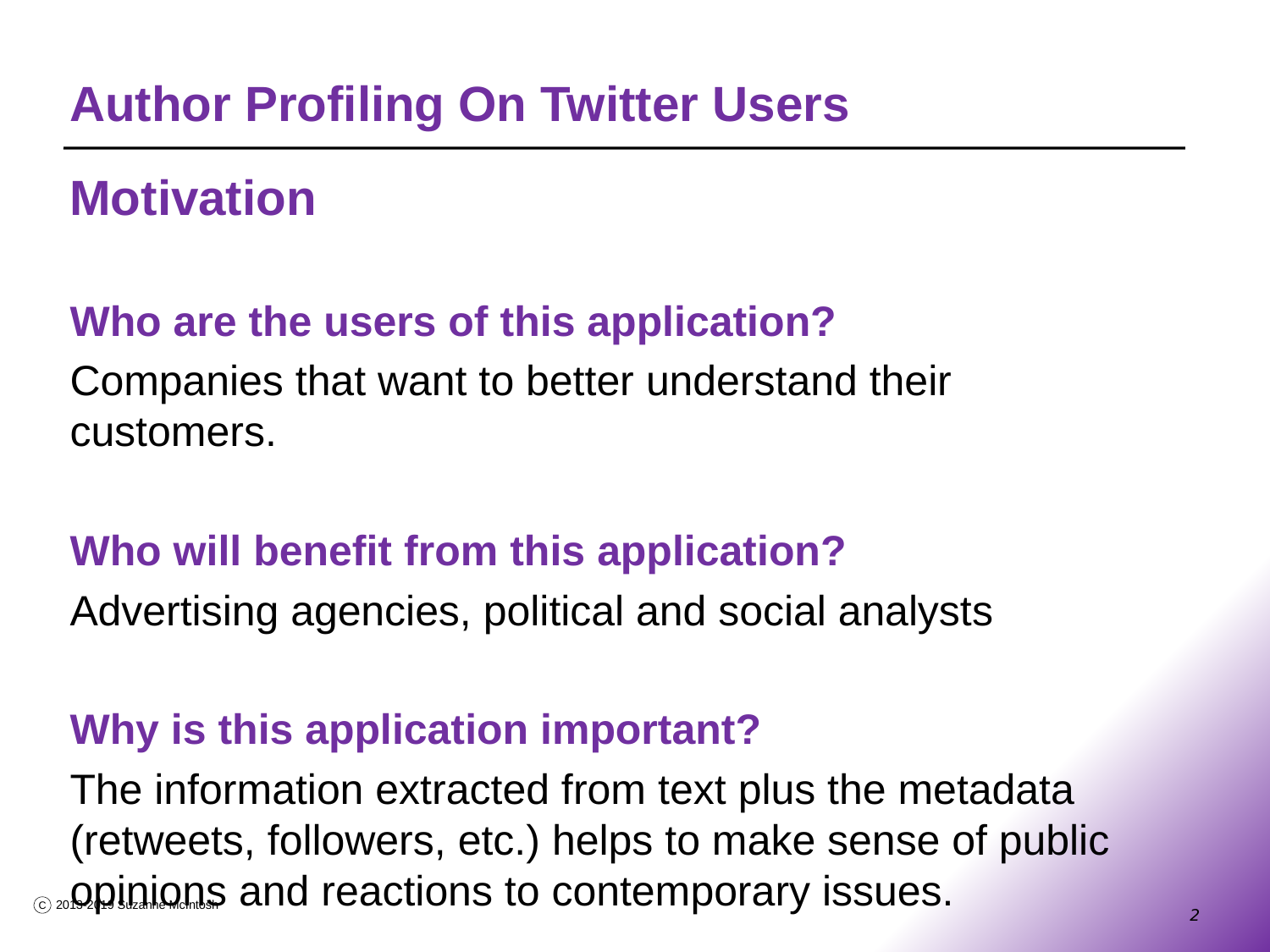

# Author Profiling On Twitter Users

Motivation

Who are the users of this application?
Companies that want to better understand their customers.

Who will benefit from this application?
Advertising agencies, political and social analysts

Why is this application important?
The information extracted from text plus the metadata (retweets, followers, etc.) helps to make sense of public opinions and reactions to contemporary issues.
2